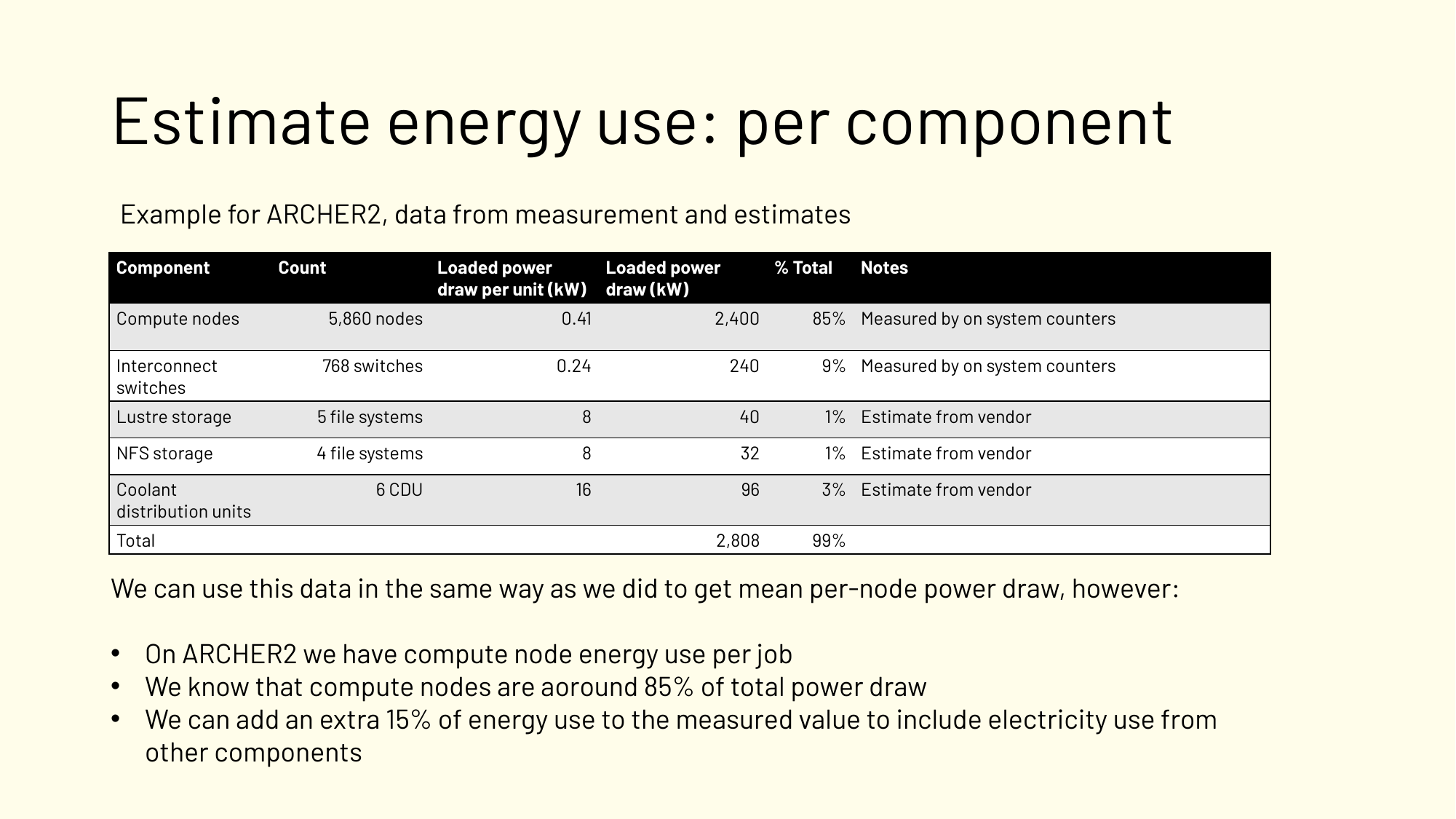

# Estimate energy use: per component
Example for ARCHER2, data from measurement and estimates

| Component | Count | Loaded power draw per unit (kW) | Loaded power draw (kW) | % Total | Notes |
| --- | --- | --- | --- | --- | --- |
| Compute nodes | 5,860 nodes | 0.41 | 2,400 | 85% | Measured by on system counters |
| Interconnect switches | 768 switches | 0.24 | 240 | 9% | Measured by on system counters |
| Lustre storage | 5 file systems | 8 | 40 | 1% | Estimate from vendor |
| NFS storage | 4 file systems | 8 | 32 | 1% | Estimate from vendor |
| Coolant distribution units | 6 CDU | 16 | 96 | 3% | Estimate from vendor |
| Total |  |  | 2,808 | 99% |  |
We can use this data in the same way as we did to get mean per-node power draw, however:

On ARCHER2 we have compute node energy use per job
We know that compute nodes are aoround 85% of total power draw
We can add an extra 15% of energy use to the measured value to include electricity use from other components